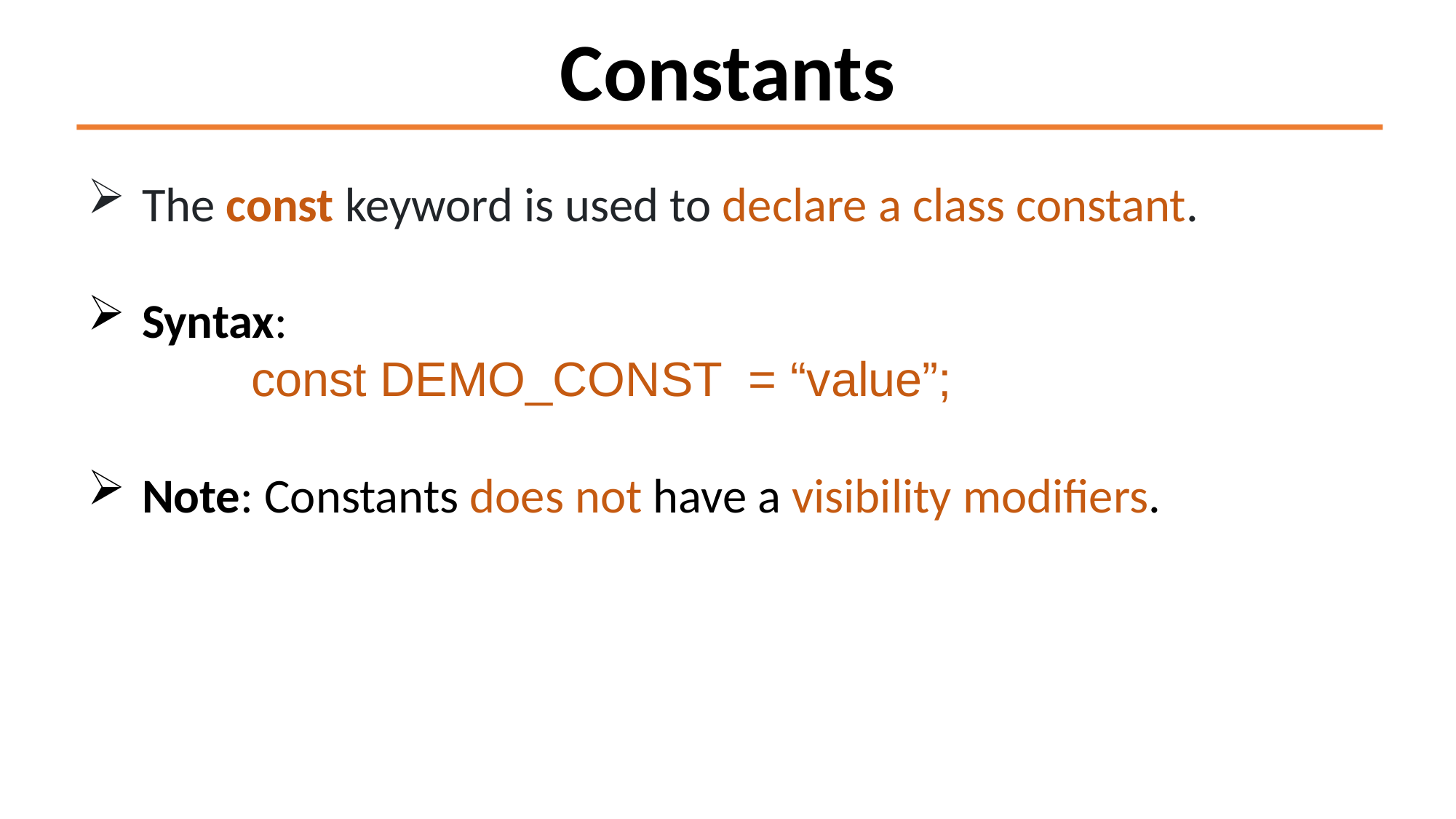

Constants

The const keyword is used to declare a class constant.

Syntax:
	const DEMO_CONST  = “value”;

Note: Constants does not have a visibility modifiers.